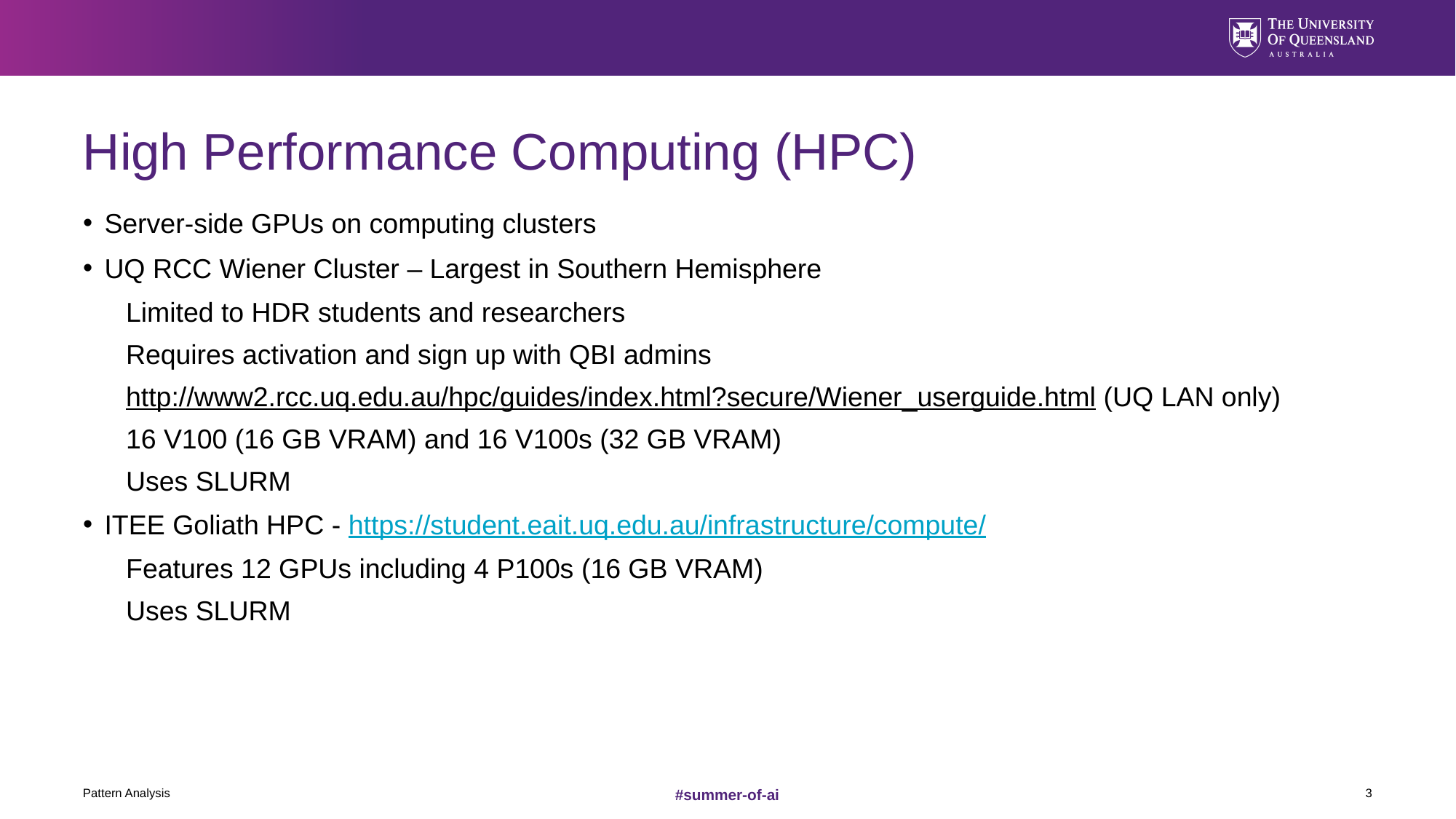

# High Performance Computing (HPC)
Server-side GPUs on computing clusters
UQ RCC Wiener Cluster – Largest in Southern Hemisphere
Limited to HDR students and researchers
Requires activation and sign up with QBI admins
http://www2.rcc.uq.edu.au/hpc/guides/index.html?secure/Wiener_userguide.html (UQ LAN only)
16 V100 (16 GB VRAM) and 16 V100s (32 GB VRAM)
Uses SLURM
ITEE Goliath HPC - https://student.eait.uq.edu.au/infrastructure/compute/
Features 12 GPUs including 4 P100s (16 GB VRAM)
Uses SLURM
Pattern Analysis
3
#summer-of-ai